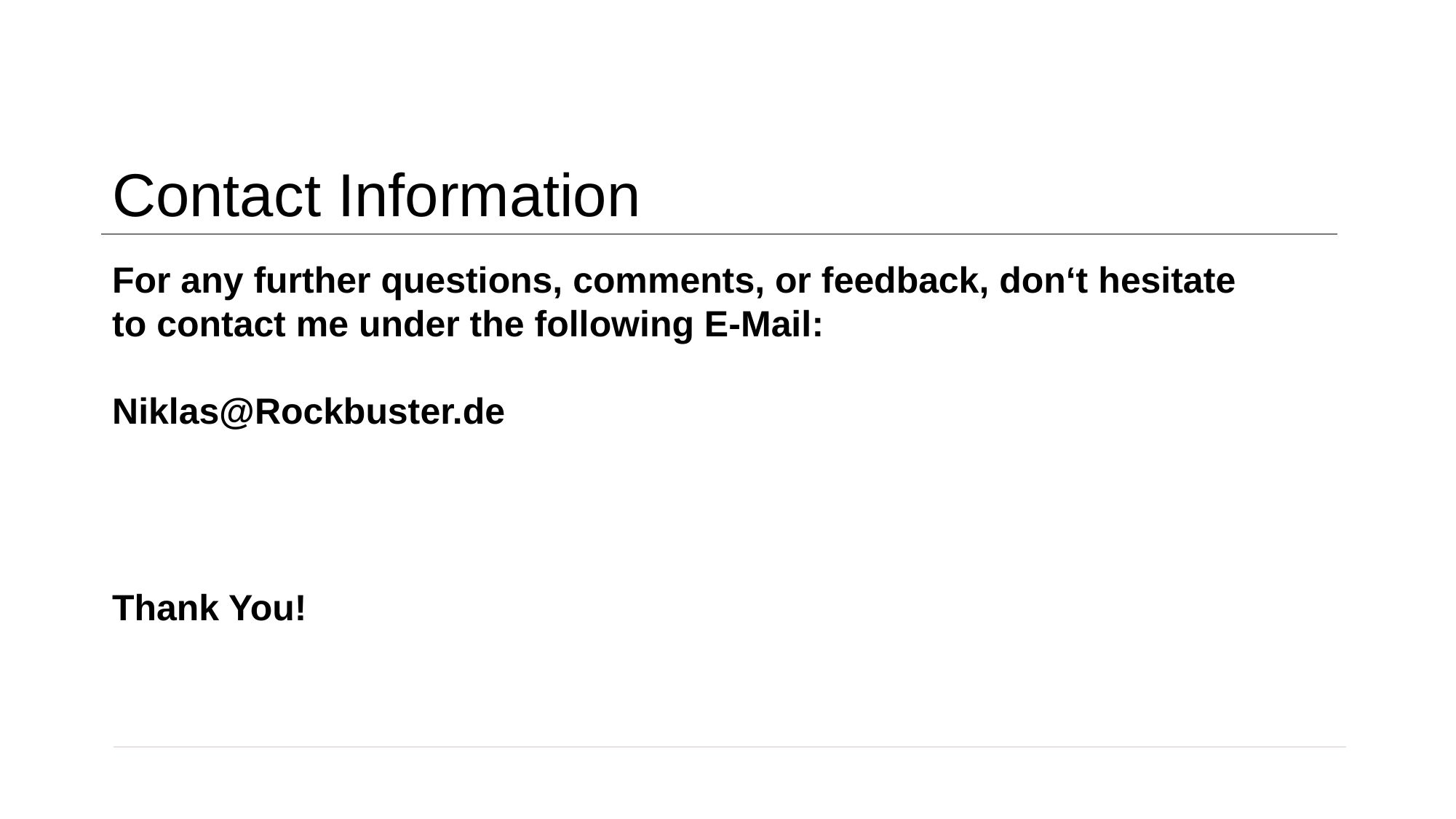

# Contact Information
For any further questions, comments, or feedback, don‘t hesitate to contact me under the following E-Mail:

Niklas@Rockbuster.de
Thank You!